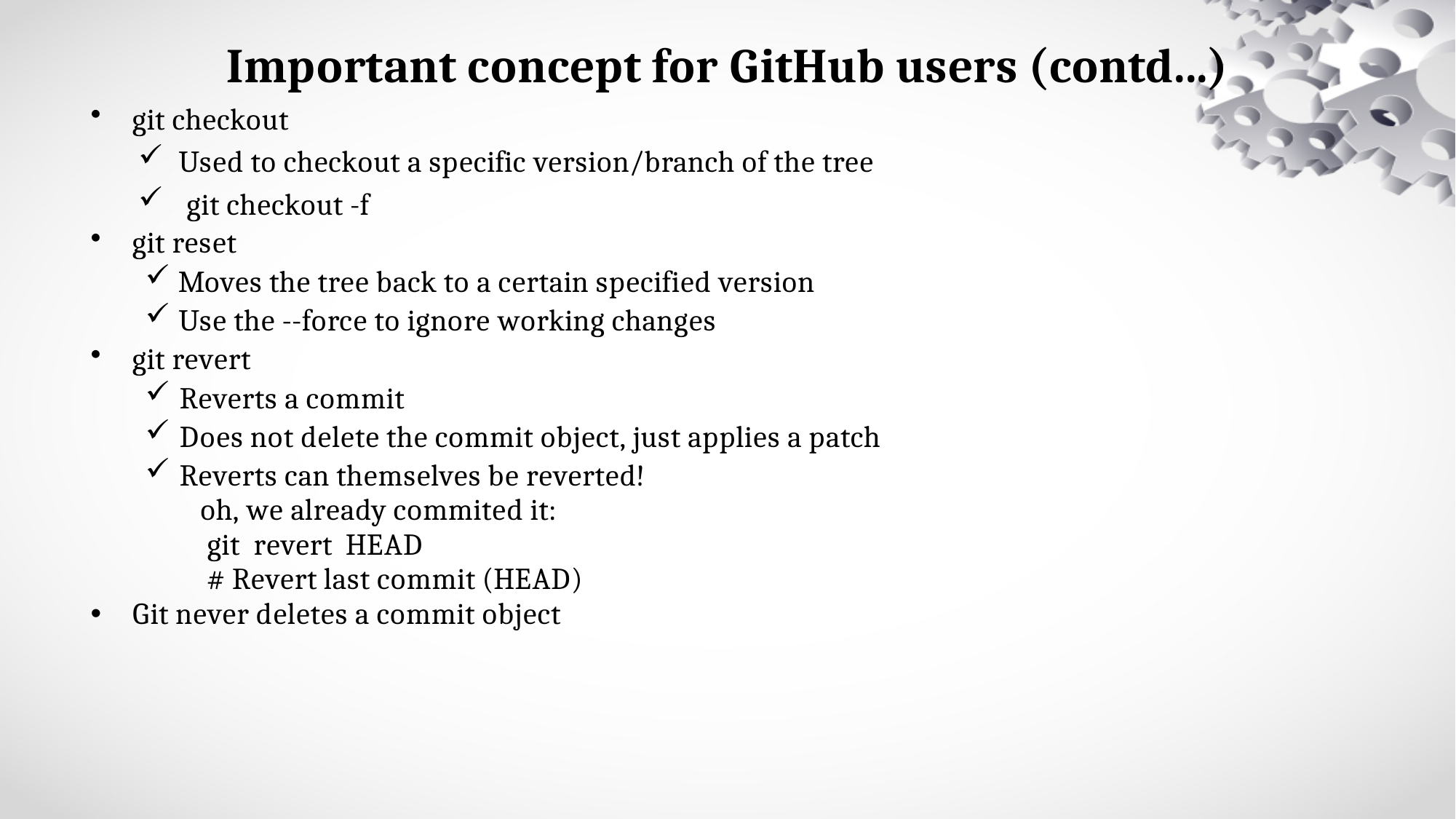

# Important concept for GitHub users (contd...)
git checkout
Used to checkout a specific version/branch of the tree
 git checkout -f
git reset
Moves the tree back to a certain specified version
Use the --force to ignore working changes
git revert
Reverts a commit
Does not delete the commit object, just applies a patch
Reverts can themselves be reverted!
	oh, we already commited it:
     	 git  revert  HEAD
	 # Revert last commit (HEAD)
Git never deletes a commit object